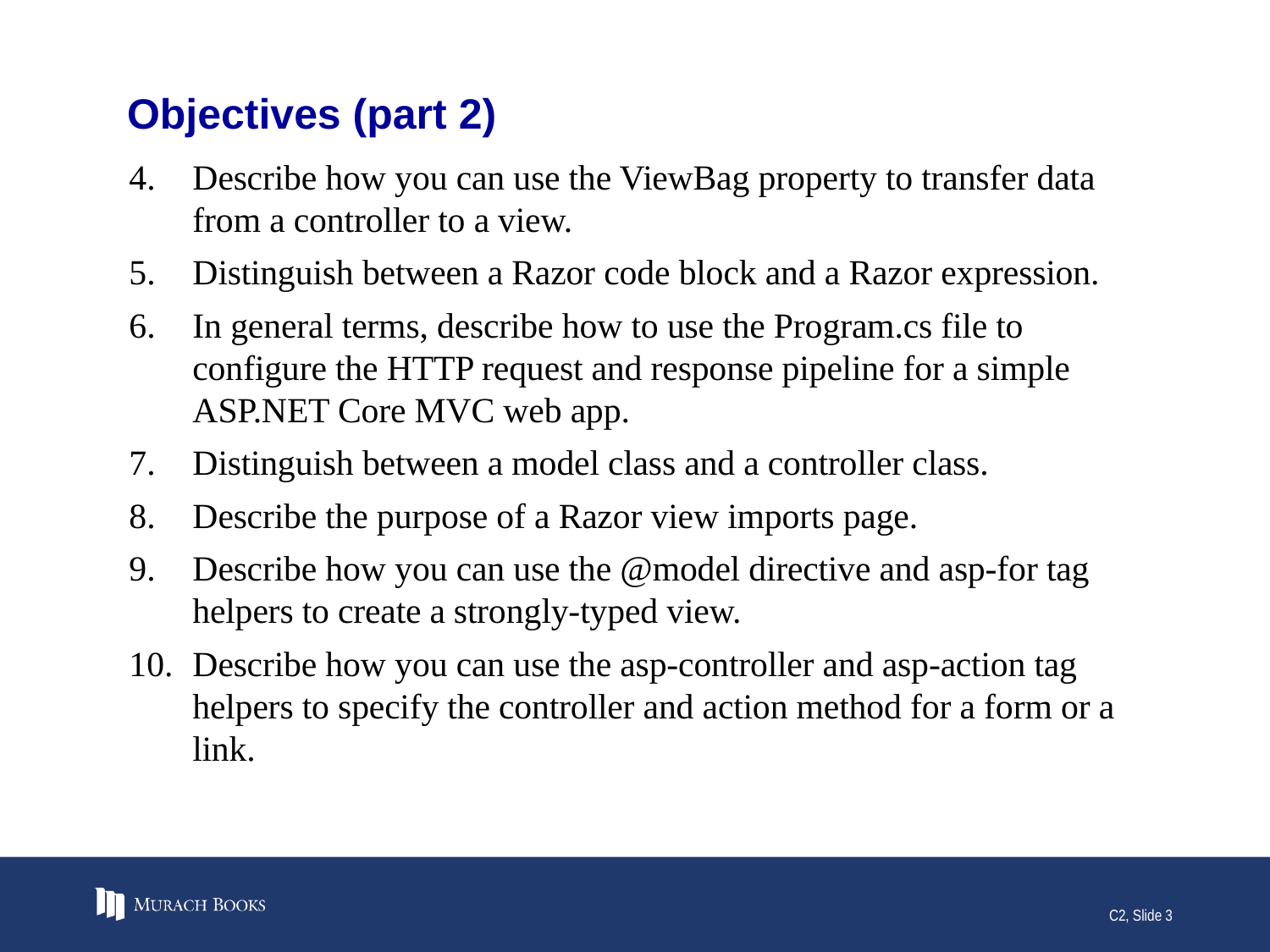

# Objectives (part 2)
Describe how you can use the ViewBag property to transfer data from a controller to a view.
Distinguish between a Razor code block and a Razor expression.
In general terms, describe how to use the Program.cs file to configure the HTTP request and response pipeline for a simple ASP.NET Core MVC web app.
Distinguish between a model class and a controller class.
Describe the purpose of a Razor view imports page.
Describe how you can use the @model directive and asp-for tag helpers to create a strongly-typed view.
Describe how you can use the asp-controller and asp-action tag helpers to specify the controller and action method for a form or a link.

C2, Slide 3